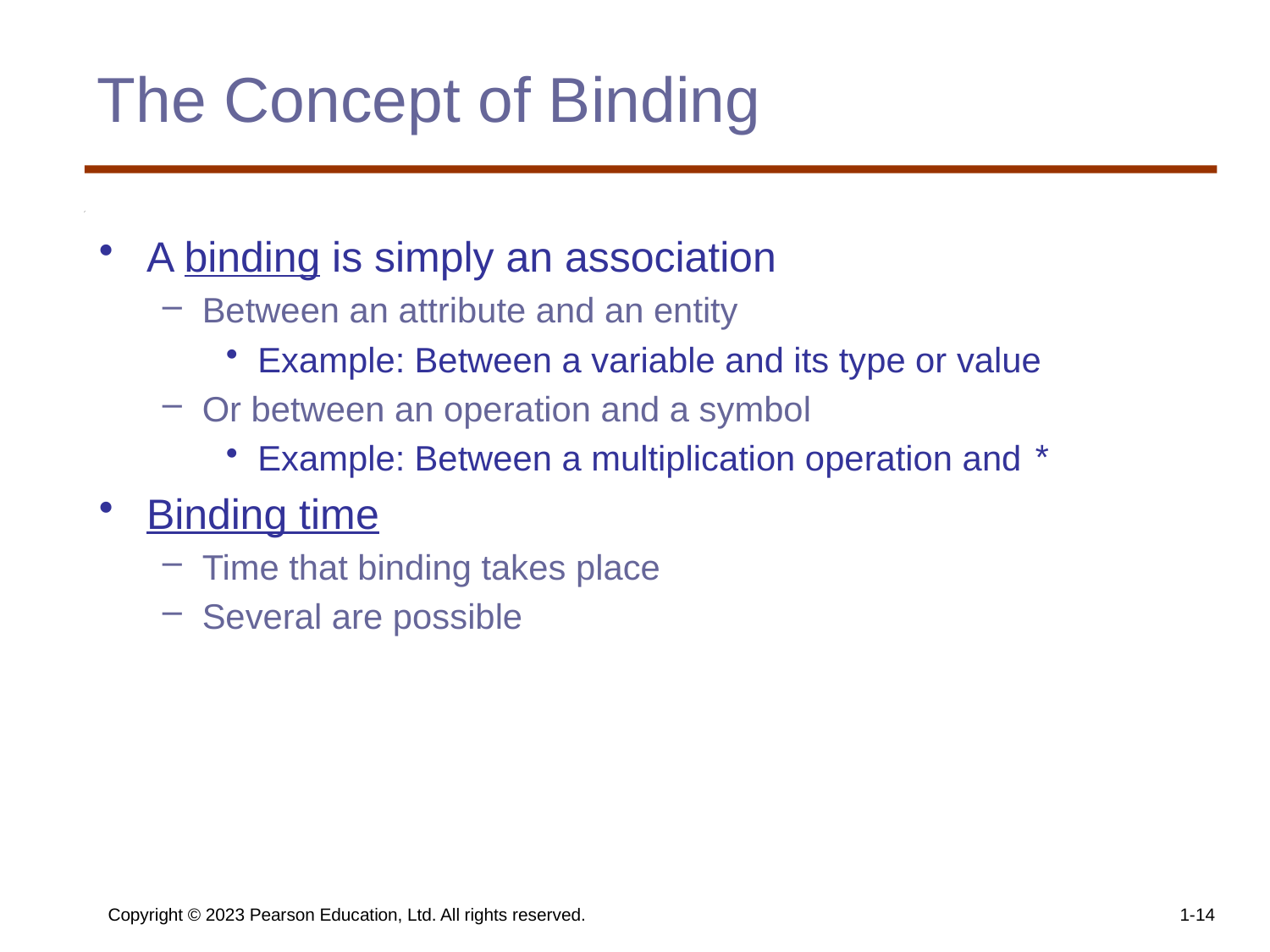

# The Concept of Binding
A binding is simply an association
Between an attribute and an entity
Example: Between a variable and its type or value
Or between an operation and a symbol
Example: Between a multiplication operation and *
Binding time
Time that binding takes place
Several are possible
Copyright © 2023 Pearson Education, Ltd. All rights reserved.
1-14